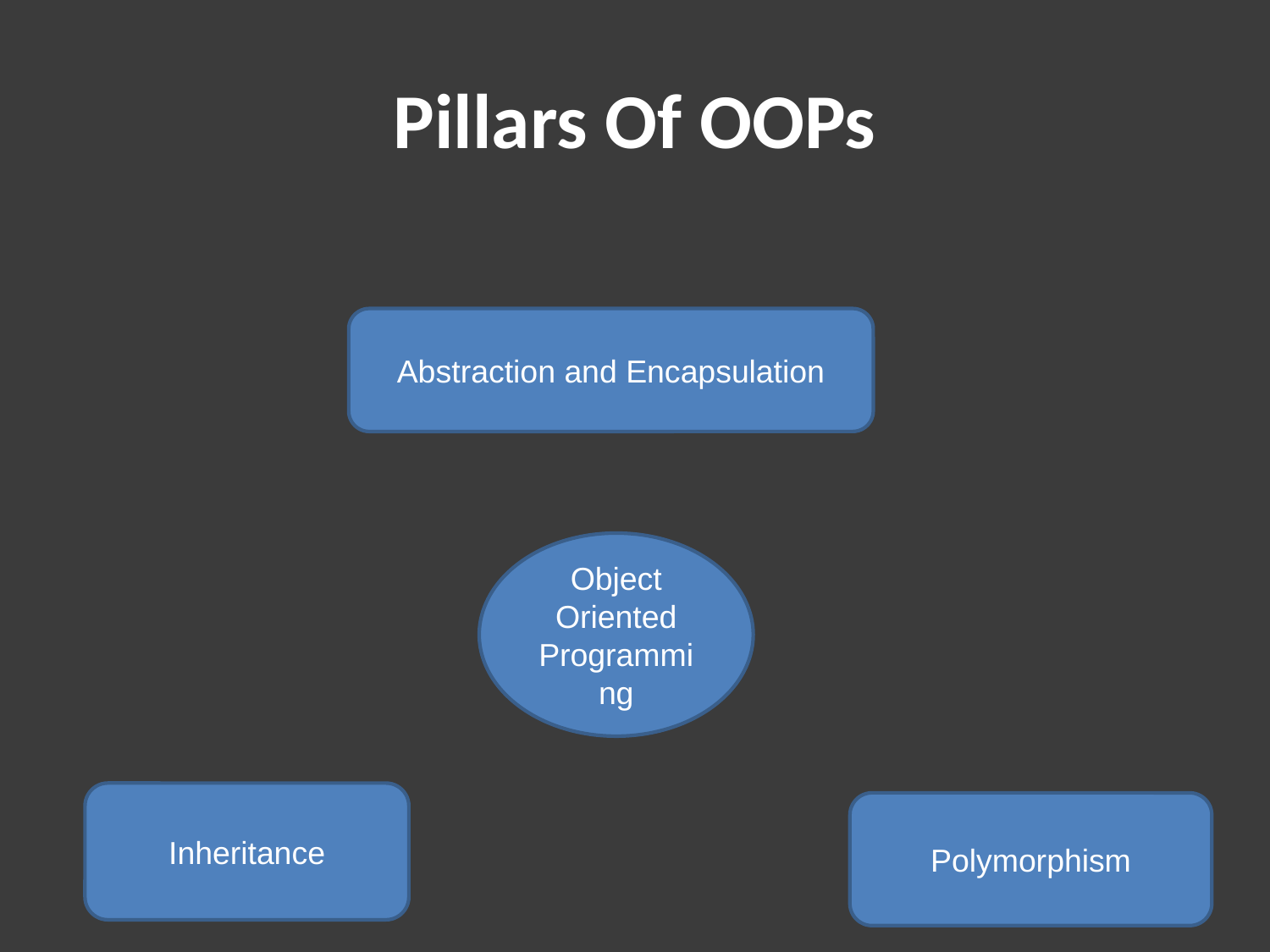

# Pillars Of OOPs

Abstraction and Encapsulation
Object Oriented Programming
Inheritance
Polymorphism